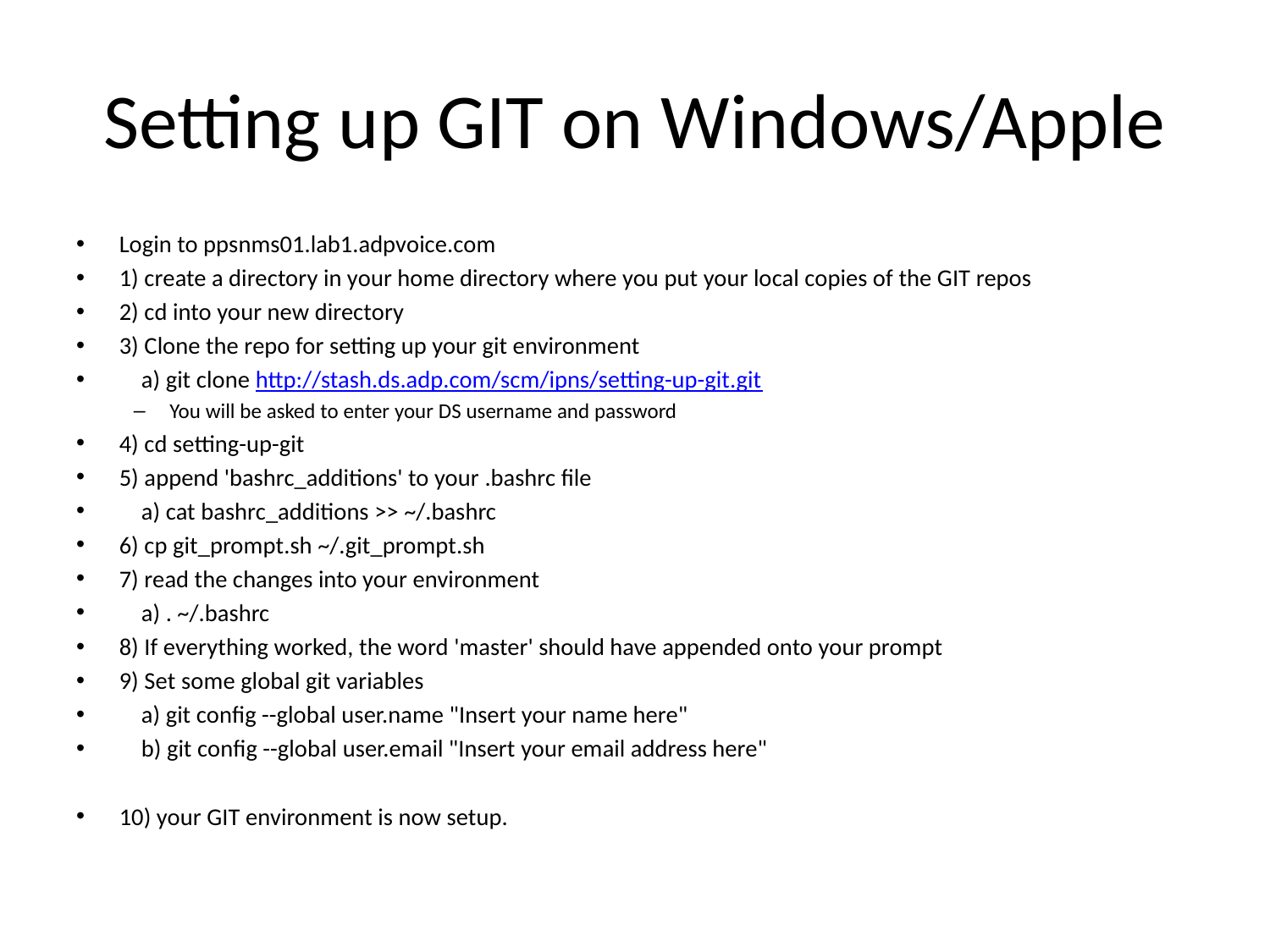

# Setting up GIT on Windows/Apple
Login to ppsnms01.lab1.adpvoice.com
1) create a directory in your home directory where you put your local copies of the GIT repos
2) cd into your new directory
3) Clone the repo for setting up your git environment
    a) git clone http://stash.ds.adp.com/scm/ipns/setting-up-git.git
You will be asked to enter your DS username and password
4) cd setting-up-git
5) append 'bashrc_additions' to your .bashrc file
    a) cat bashrc_additions >> ~/.bashrc
6) cp git_prompt.sh ~/.git_prompt.sh
7) read the changes into your environment
    a) . ~/.bashrc
8) If everything worked, the word 'master' should have appended onto your prompt
9) Set some global git variables
    a) git config --global user.name "Insert your name here"
    b) git config --global user.email "Insert your email address here"

10) your GIT environment is now setup.